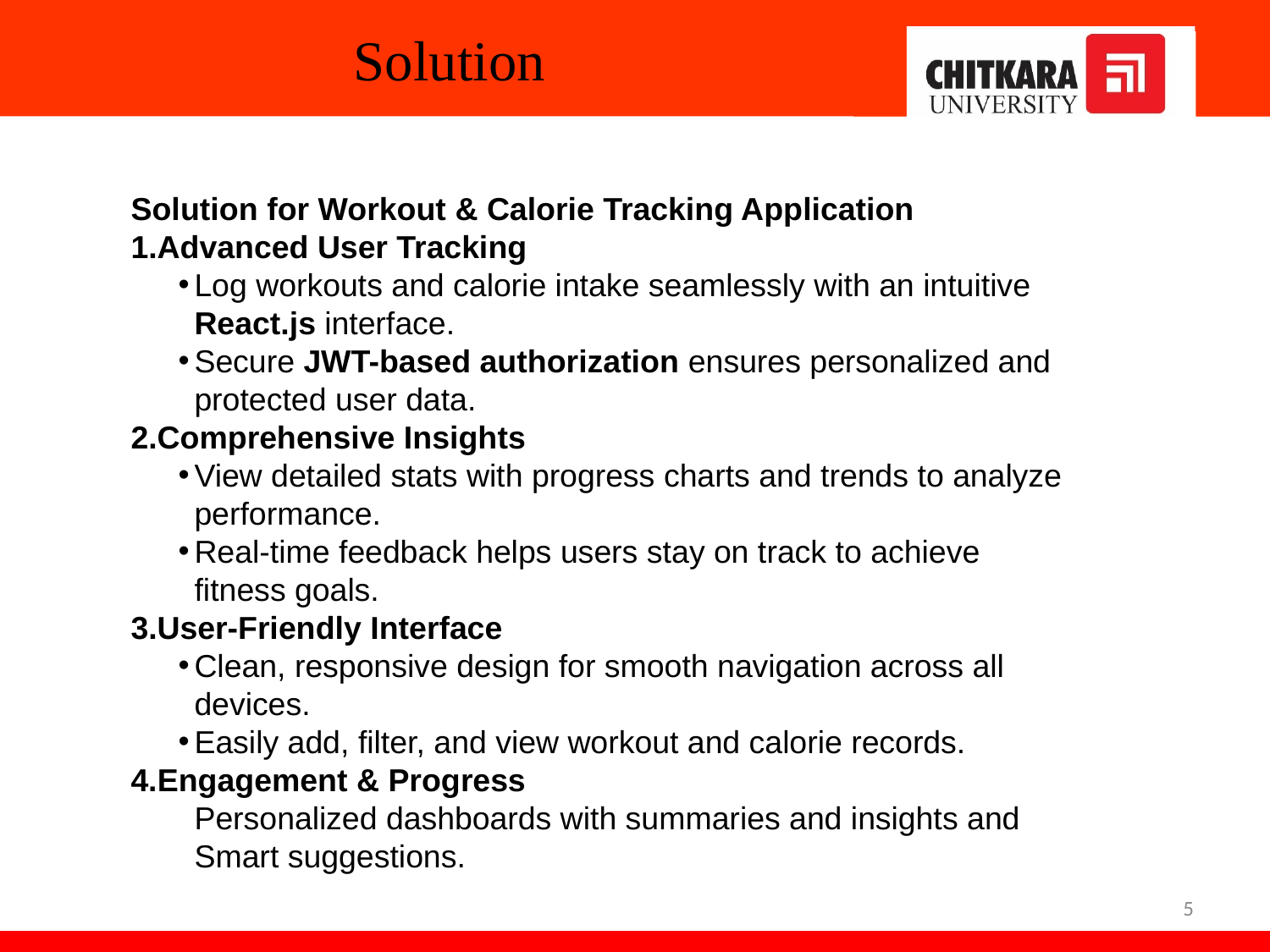

# Solution
Solution for Workout & Calorie Tracking Application
Advanced User Tracking
Log workouts and calorie intake seamlessly with an intuitive React.js interface.
Secure JWT-based authorization ensures personalized and protected user data.
Comprehensive Insights
View detailed stats with progress charts and trends to analyze performance.
Real-time feedback helps users stay on track to achieve fitness goals.
User-Friendly Interface
Clean, responsive design for smooth navigation across all devices.
Easily add, filter, and view workout and calorie records.
4.Engagement & Progress
Personalized dashboards with summaries and insights and Smart suggestions.
5